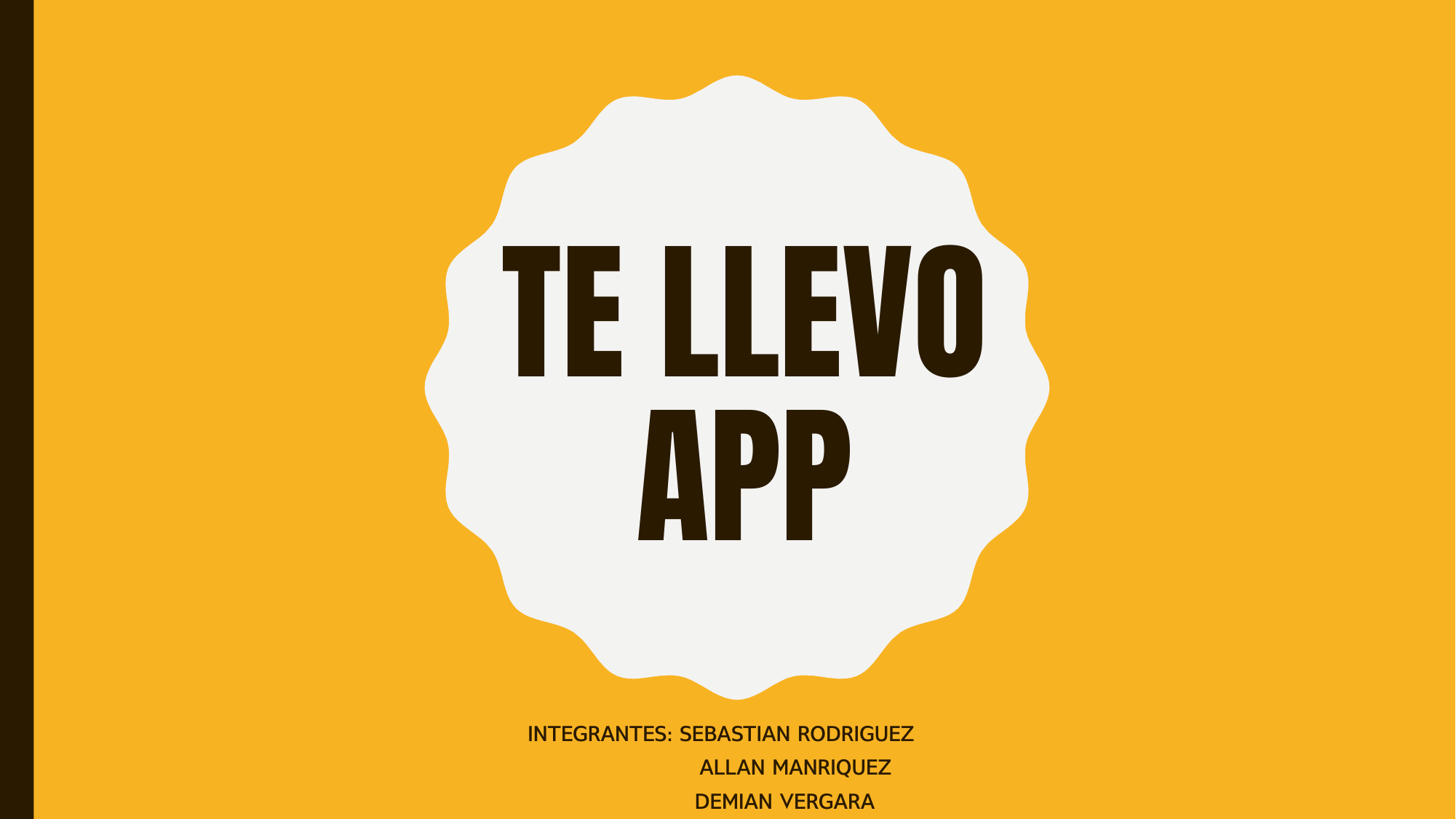

# TE LLEVO APP
INTEGRANTES: SEBASTIAN RODRIGUEZ
                     ALLAN MANRIQUEZ
                  DEMIAN VERGARA